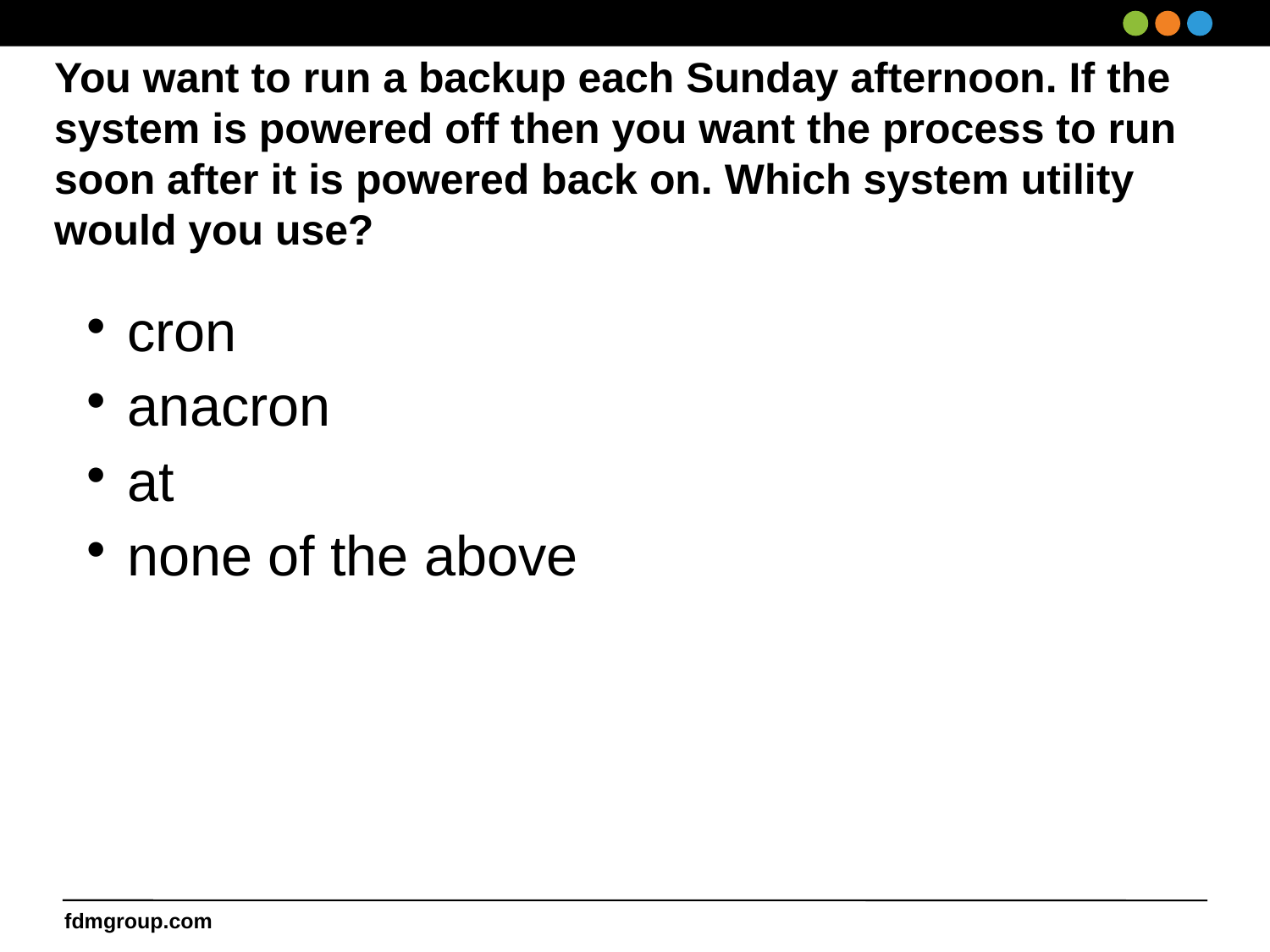

# You want to run a backup each Sunday afternoon. If the system is powered off then you want the process to run soon after it is powered back on. Which system utility would you use?
cron
anacron
at
none of the above